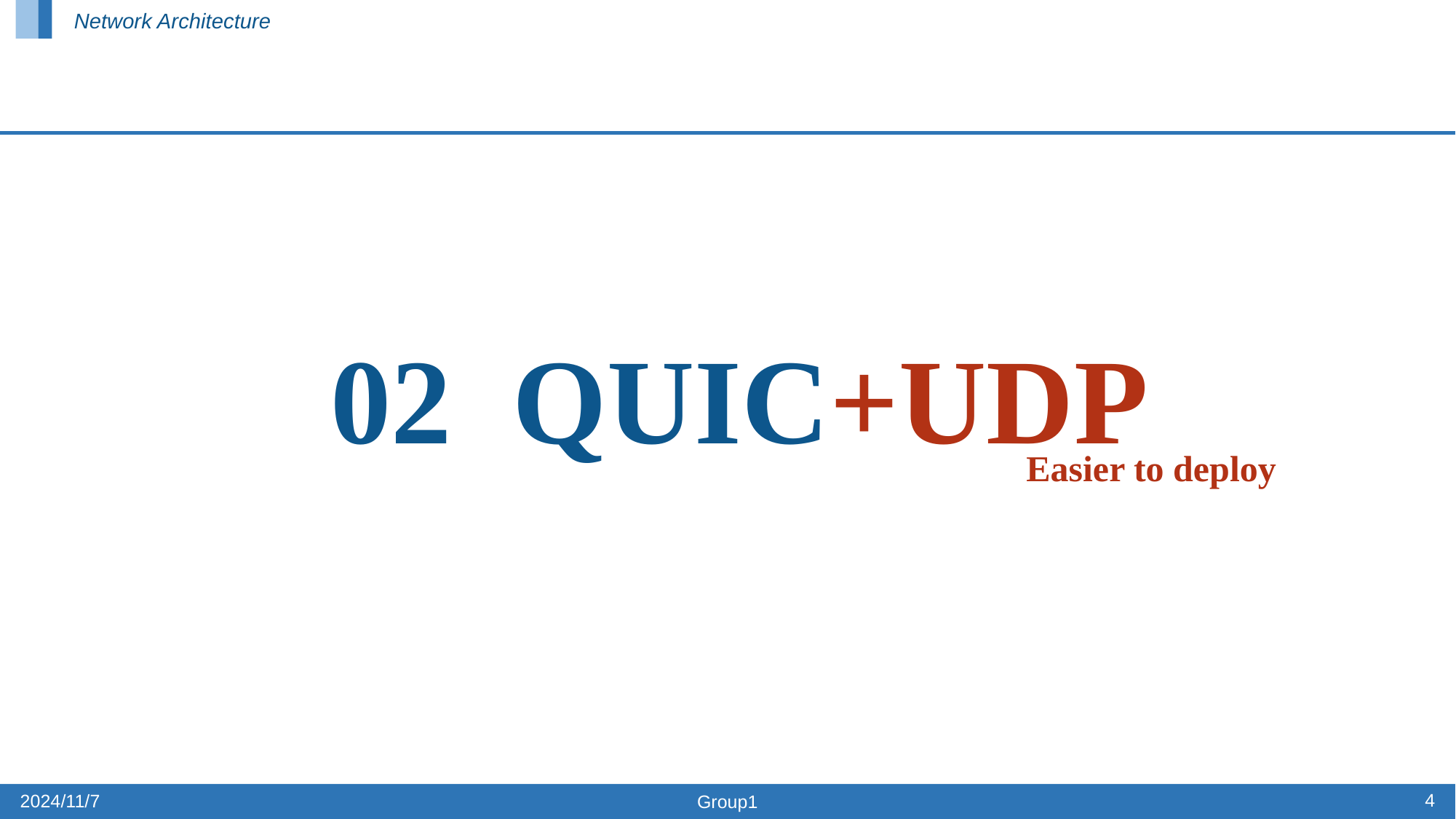

Network Architecture

02  QUIC+UDP
Easier to deploy
4
2024/11/7
Group1